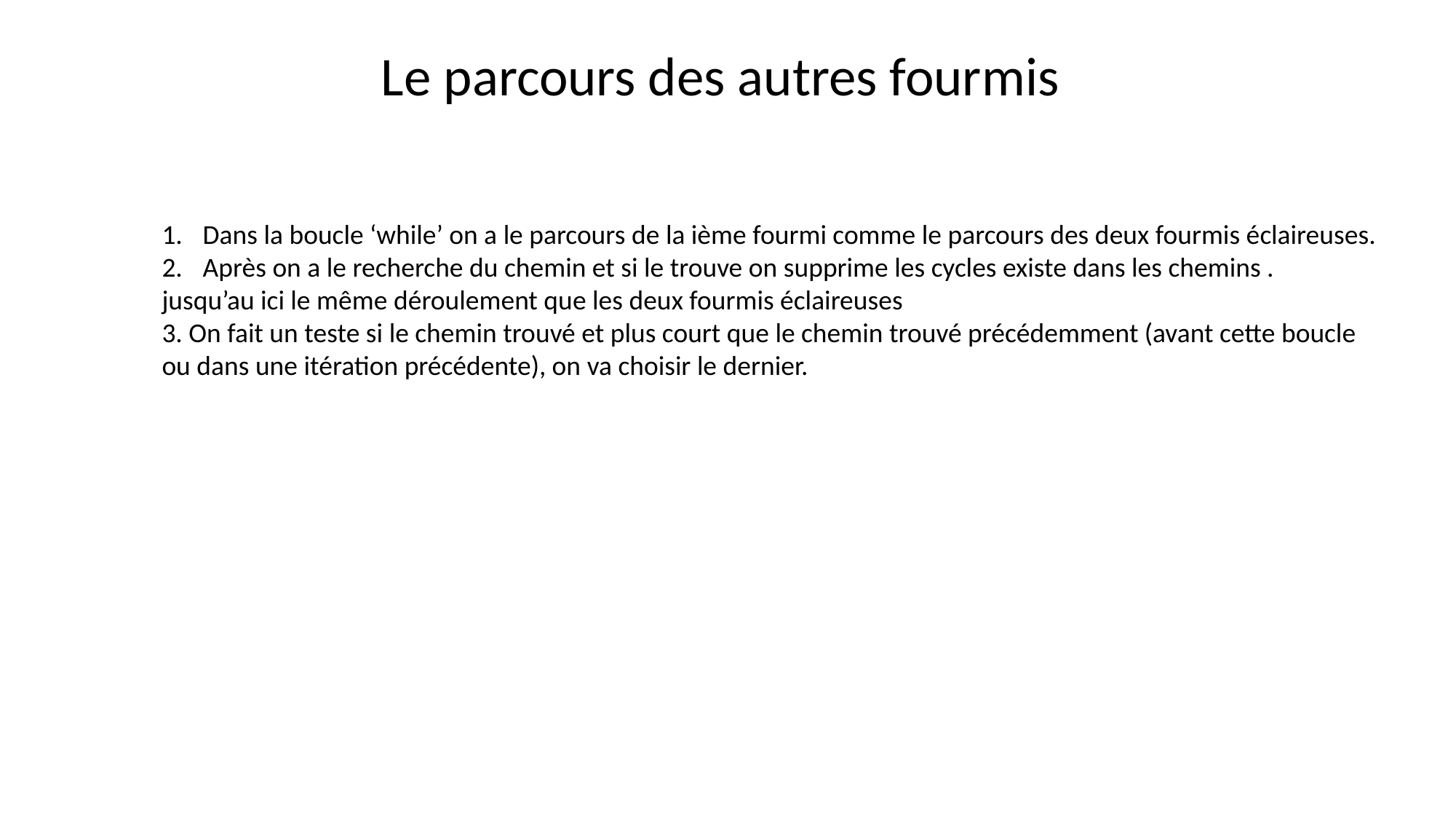

Le parcours des autres fourmis
Dans la boucle ‘while’ on a le parcours de la ième fourmi comme le parcours des deux fourmis éclaireuses.
Après on a le recherche du chemin et si le trouve on supprime les cycles existe dans les chemins .
jusqu’au ici le même déroulement que les deux fourmis éclaireuses
3. On fait un teste si le chemin trouvé et plus court que le chemin trouvé précédemment (avant cette boucle ou dans une itération précédente), on va choisir le dernier.